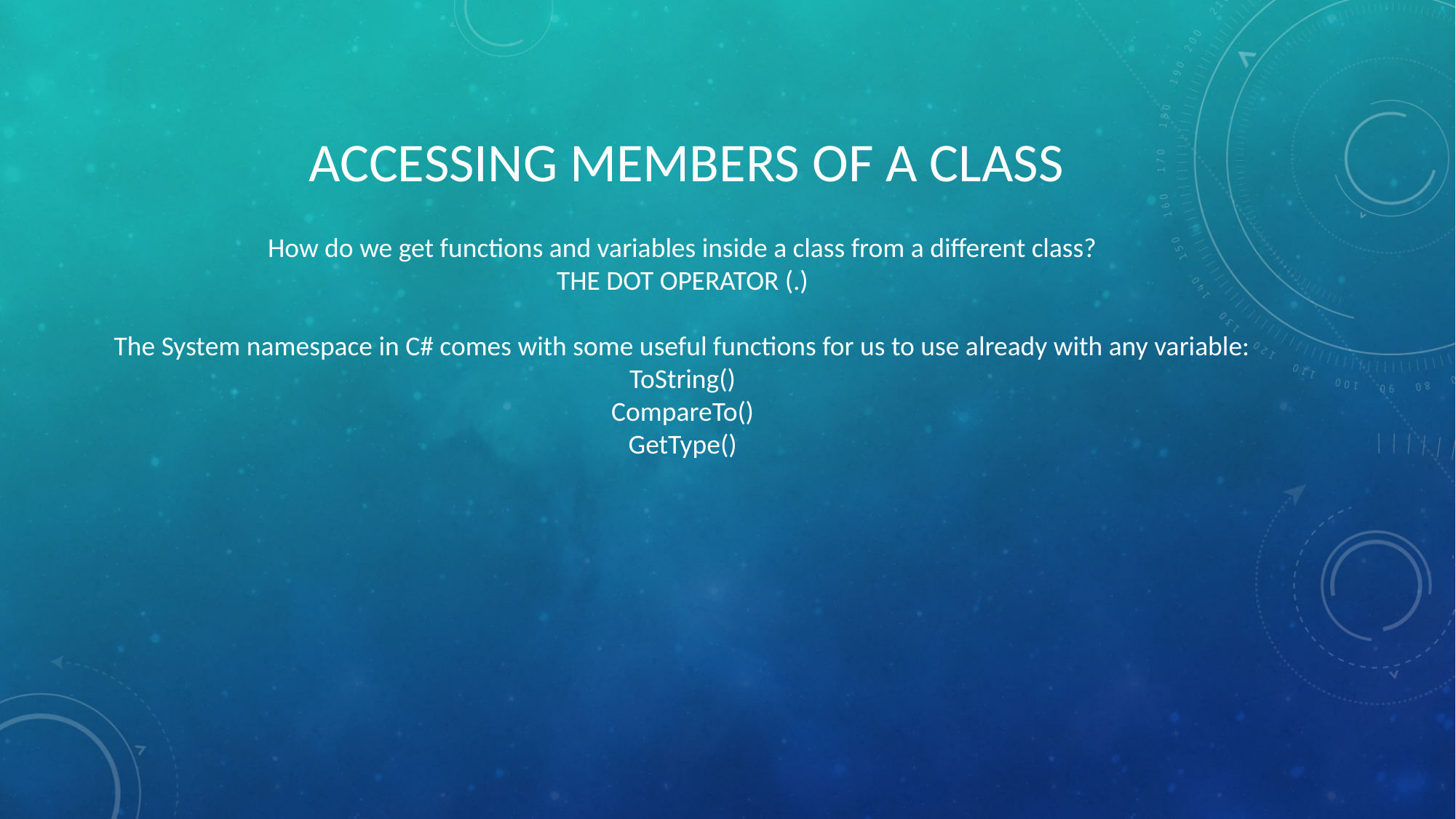

# Accessing members of a class
How do we get functions and variables inside a class from a different class?
THE DOT OPERATOR (.)

The System namespace in C# comes with some useful functions for us to use already with any variable:
ToString()
CompareTo()
GetType()